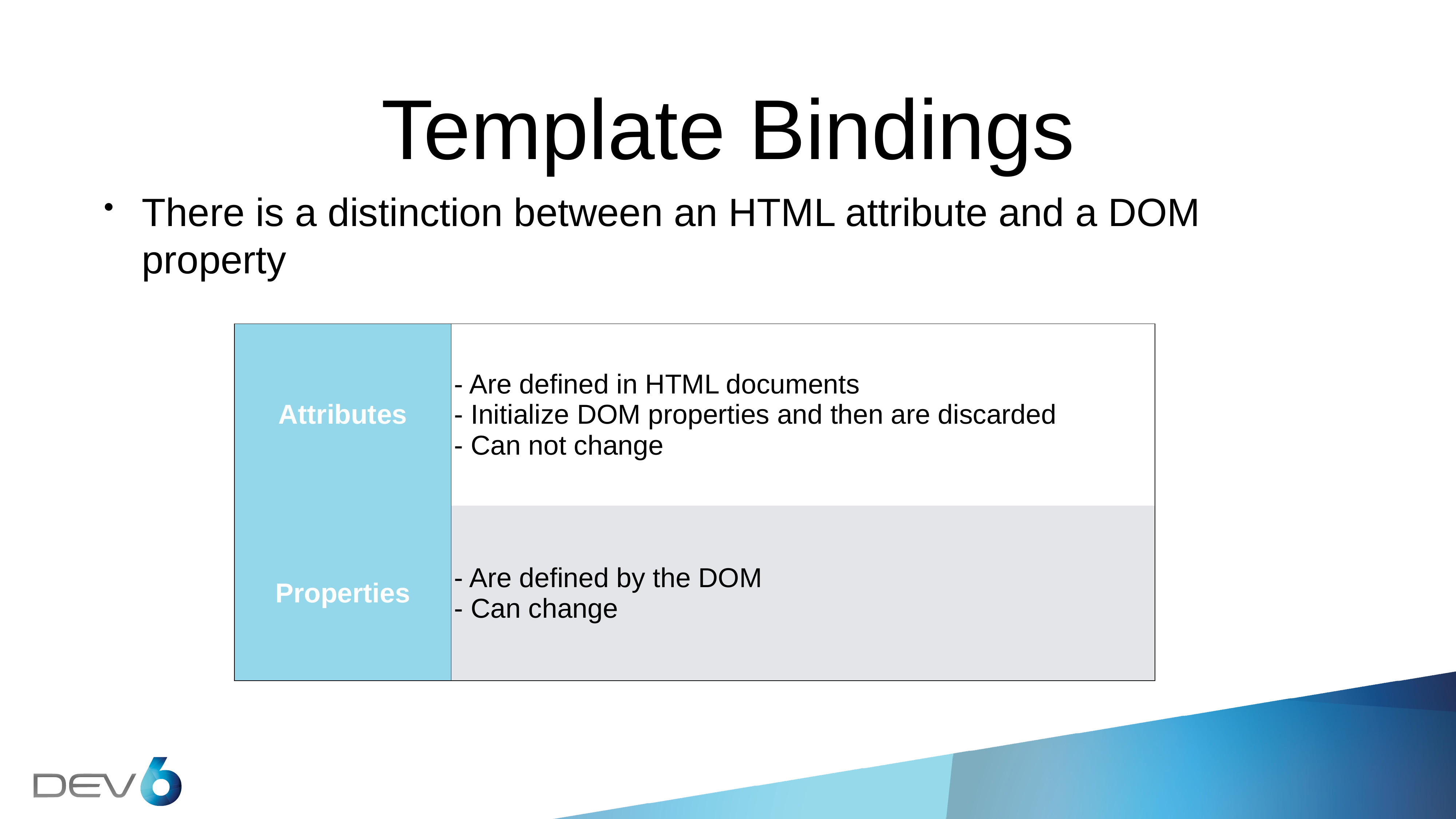

# Template Bindings
There is a distinction between an HTML attribute and a DOM property
| Attributes | - Are defined in HTML documents - Initialize DOM properties and then are discarded - Can not change |
| --- | --- |
| Properties | - Are defined by the DOM - Can change |